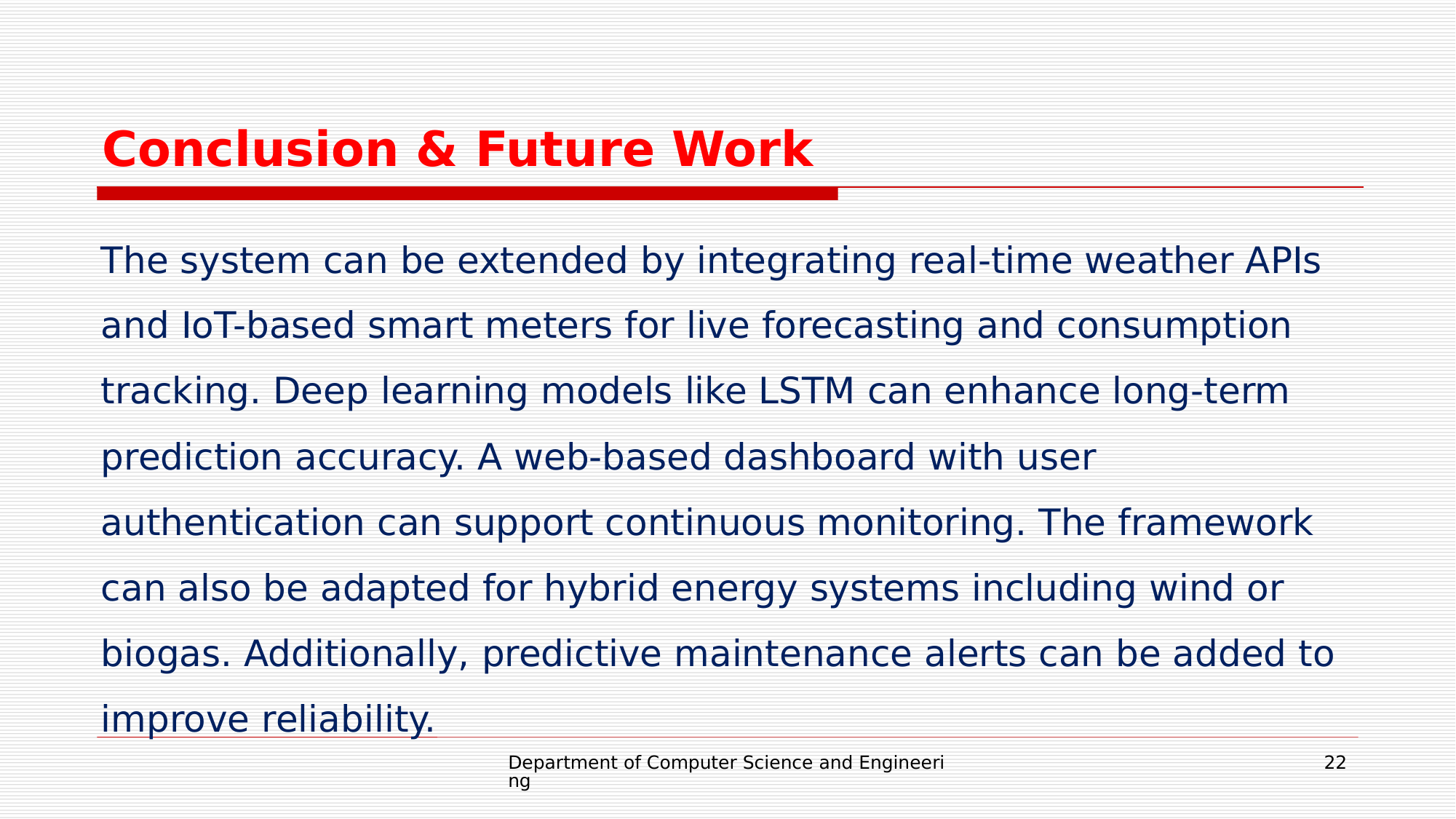

# Conclusion & Future Work
The system can be extended by integrating real-time weather APIs and IoT-based smart meters for live forecasting and consumption tracking. Deep learning models like LSTM can enhance long-term prediction accuracy. A web-based dashboard with user authentication can support continuous monitoring. The framework can also be adapted for hybrid energy systems including wind or biogas. Additionally, predictive maintenance alerts can be added to improve reliability.
Department of Computer Science and Engineering
22